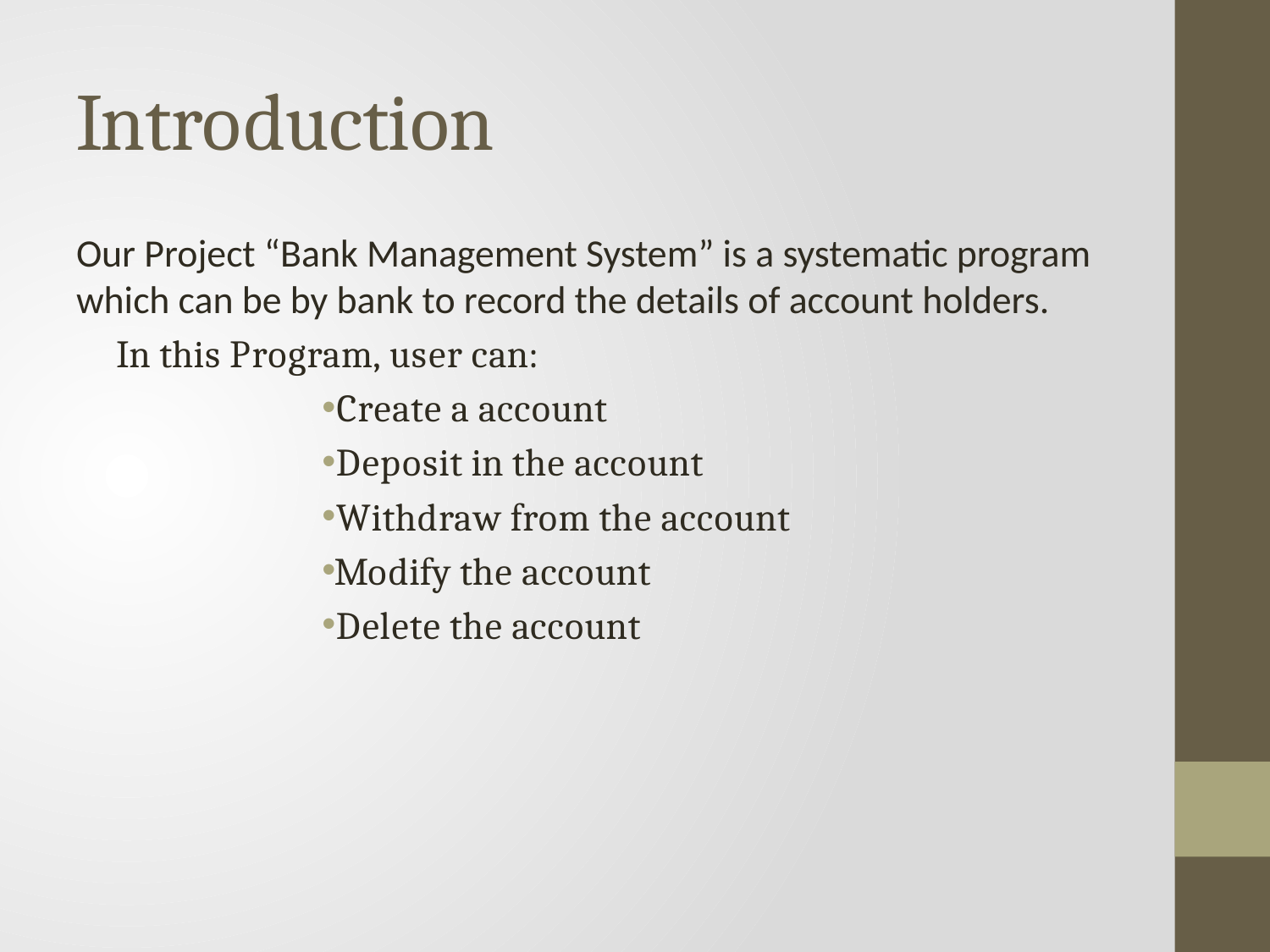

# Introduction
Our Project “Bank Management System” is a systematic program which can be by bank to record the details of account holders.
In this Program, user can:
Create a account
Deposit in the account
Withdraw from the account
Modify the account
Delete the account